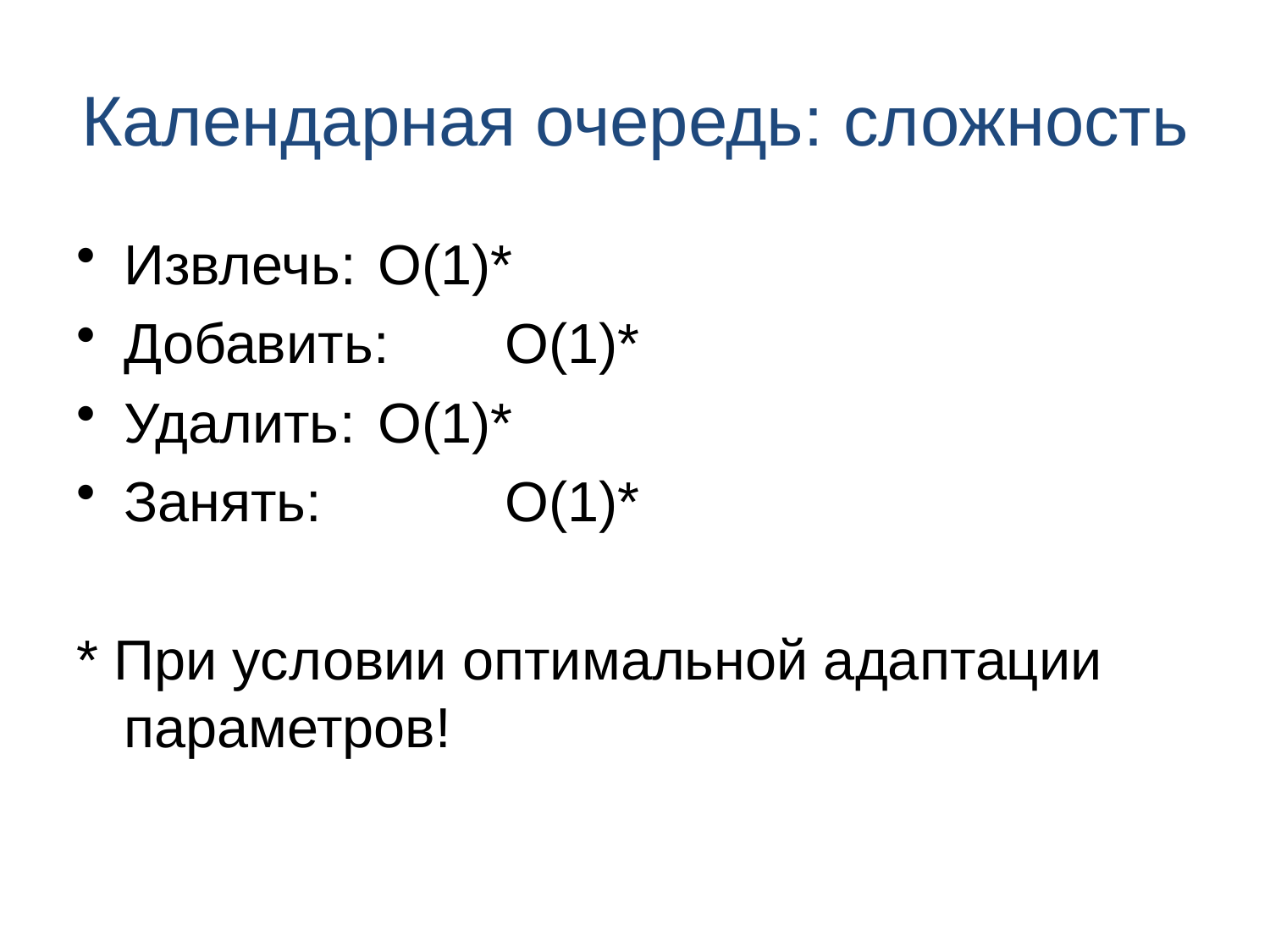

# Календарная очередь: сложность
Извлечь: 	O(1)*
Добавить: 	O(1)*
Удалить: 	O(1)*
Занять:		O(1)*

* При условии оптимальной адаптации параметров!